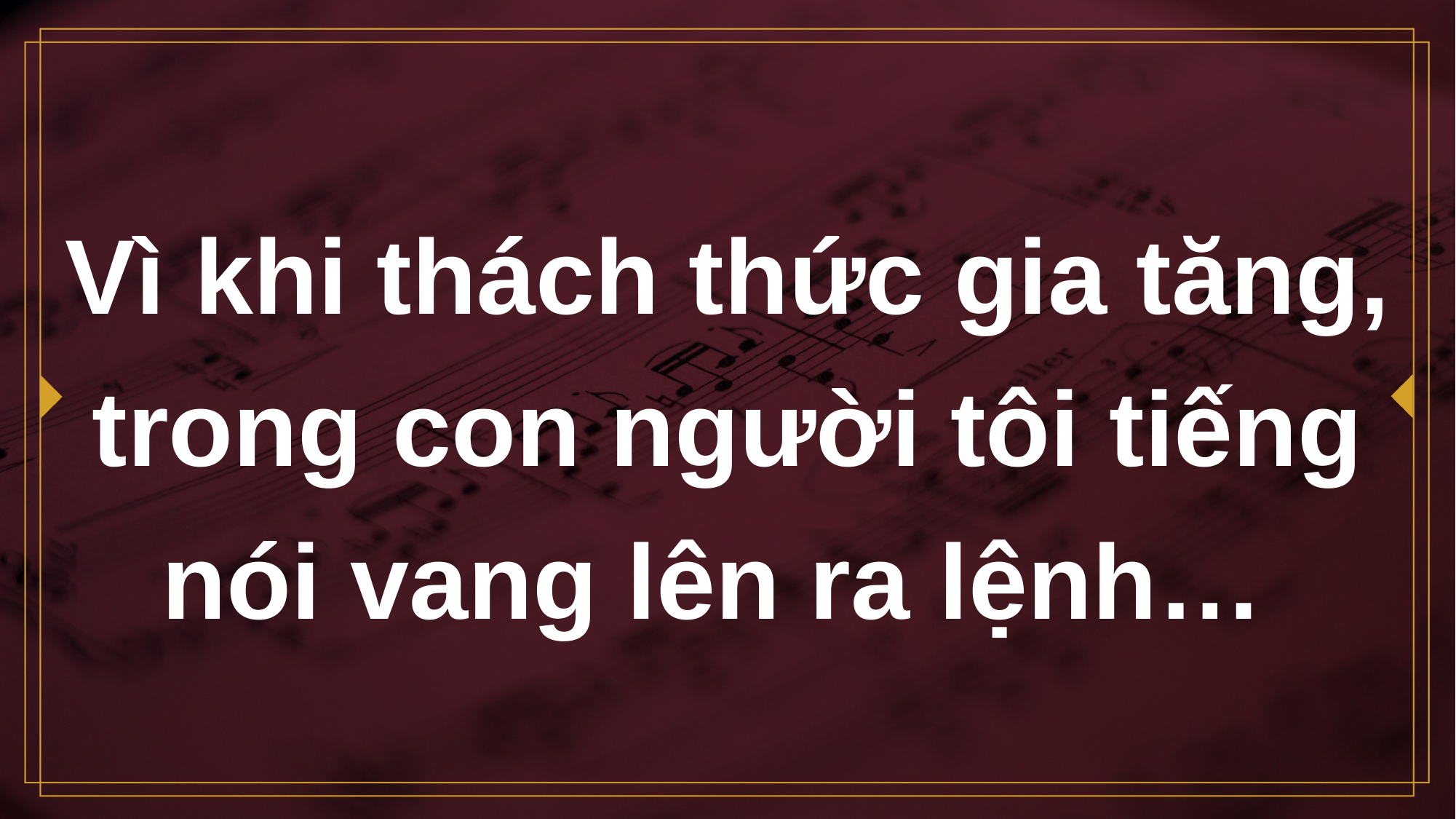

# Vì khi thách thức gia tăng,
trong con người tôi tiếng nói vang lên ra lệnh…